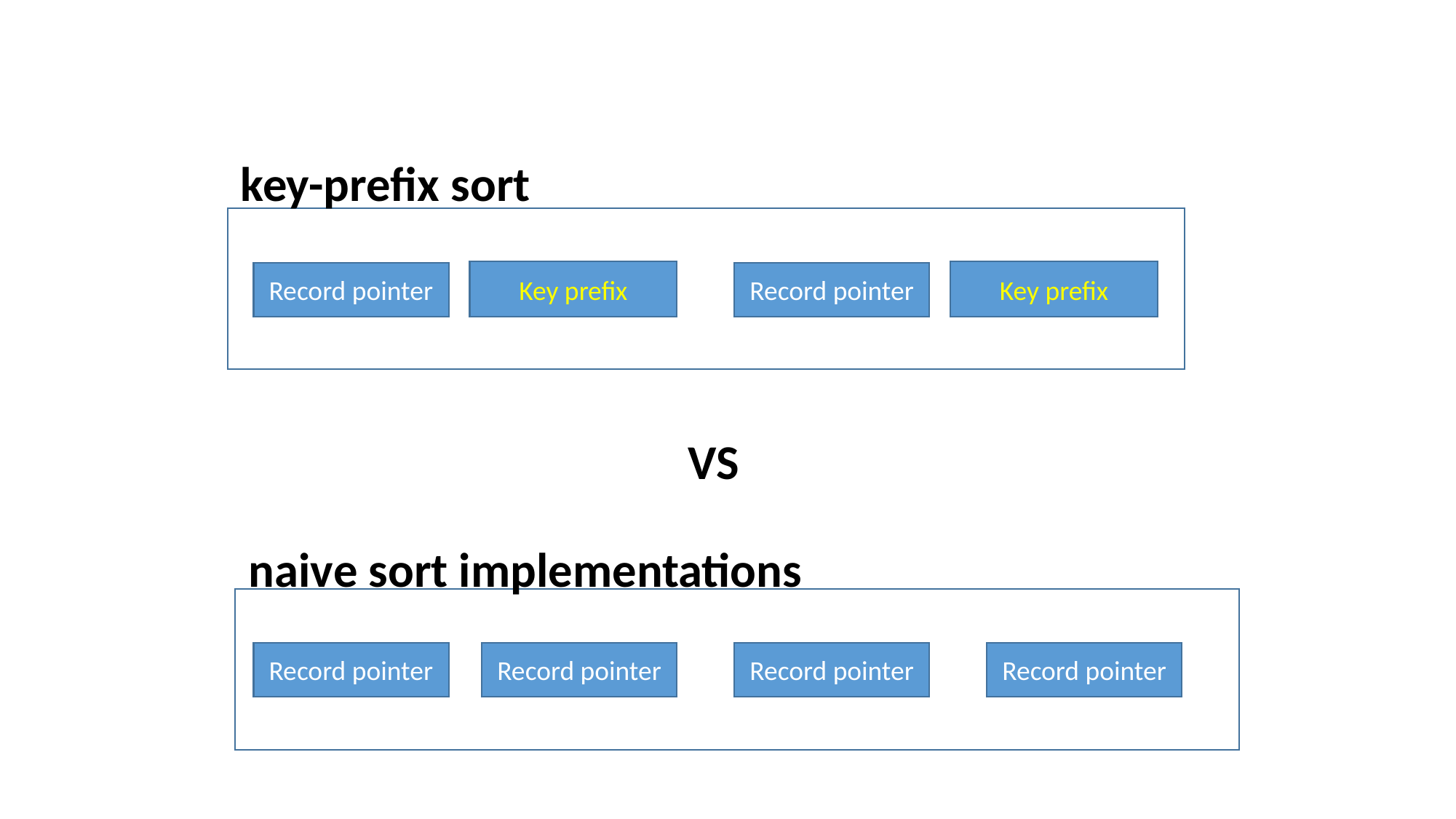

key-prefix sort

Key prefix
Key prefix
Record pointer
Record pointer
VS
naive sort implementations

Record pointer
Record pointer
Record pointer
Record pointer